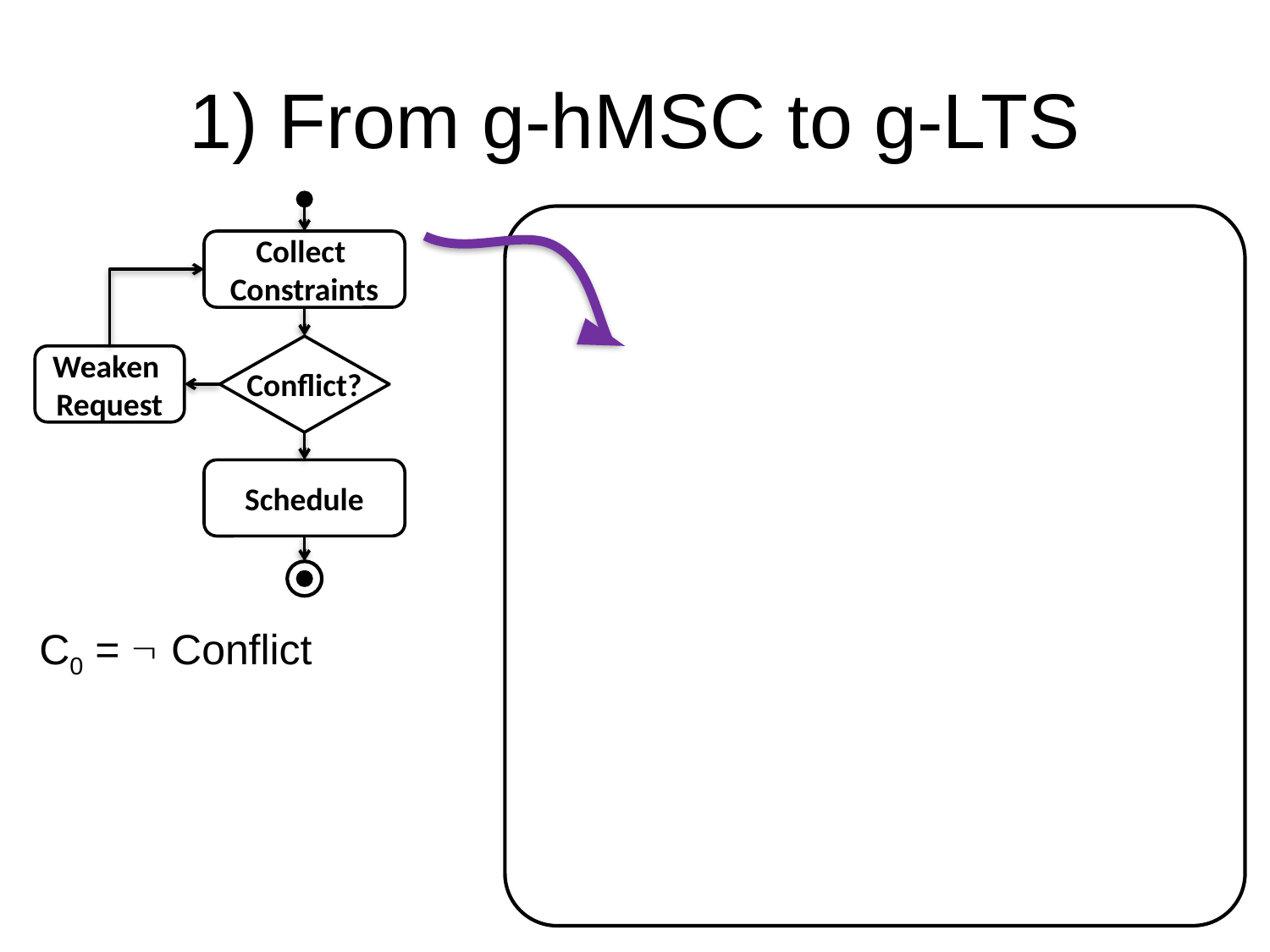

# 1) From g-hMSC to g-LTS

Collect
Constraints
Conflict?
Weaken
Request
Schedule

C0 = ¬ Conflict